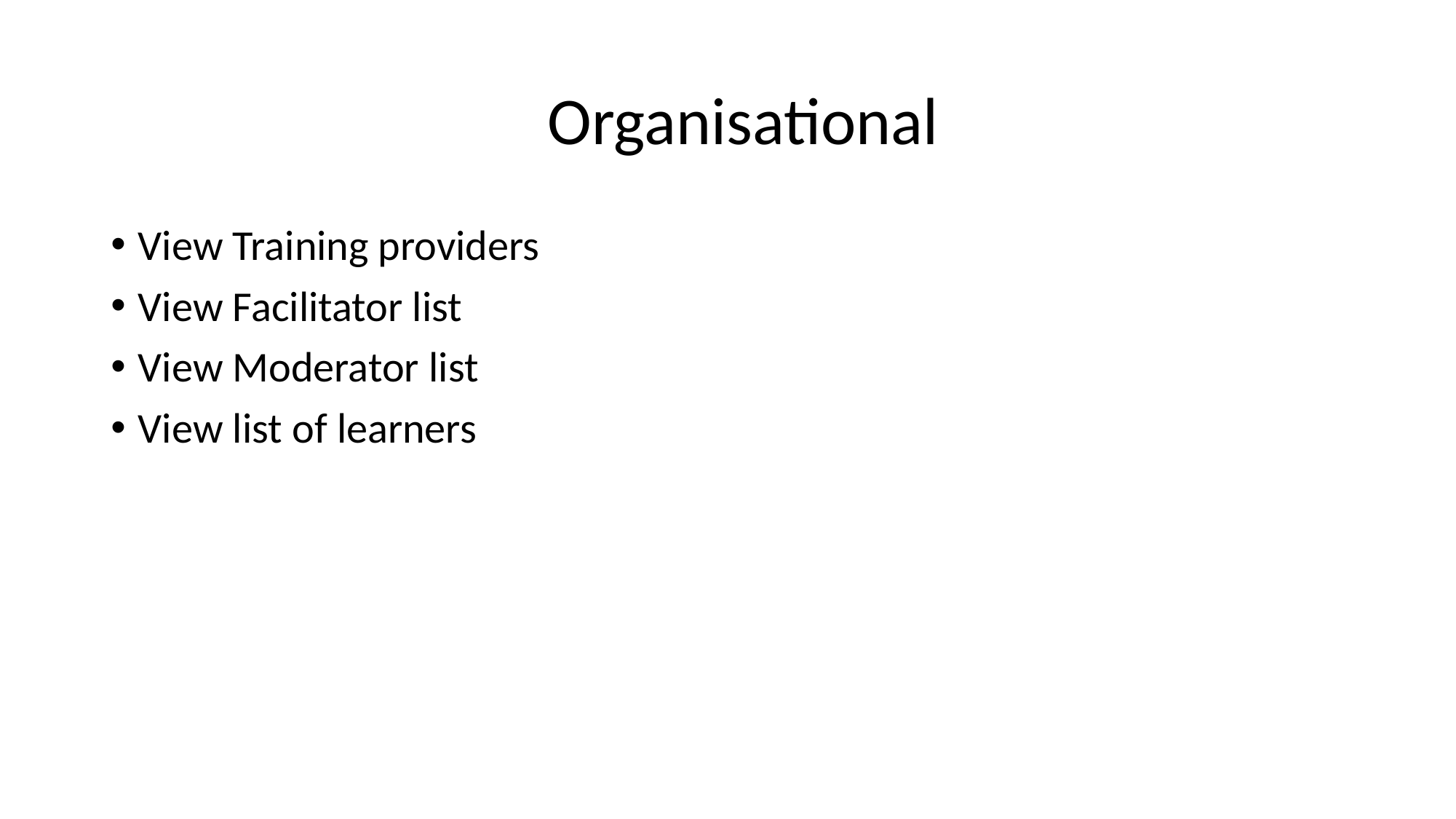

# Organisational
View Training providers
View Facilitator list
View Moderator list
View list of learners